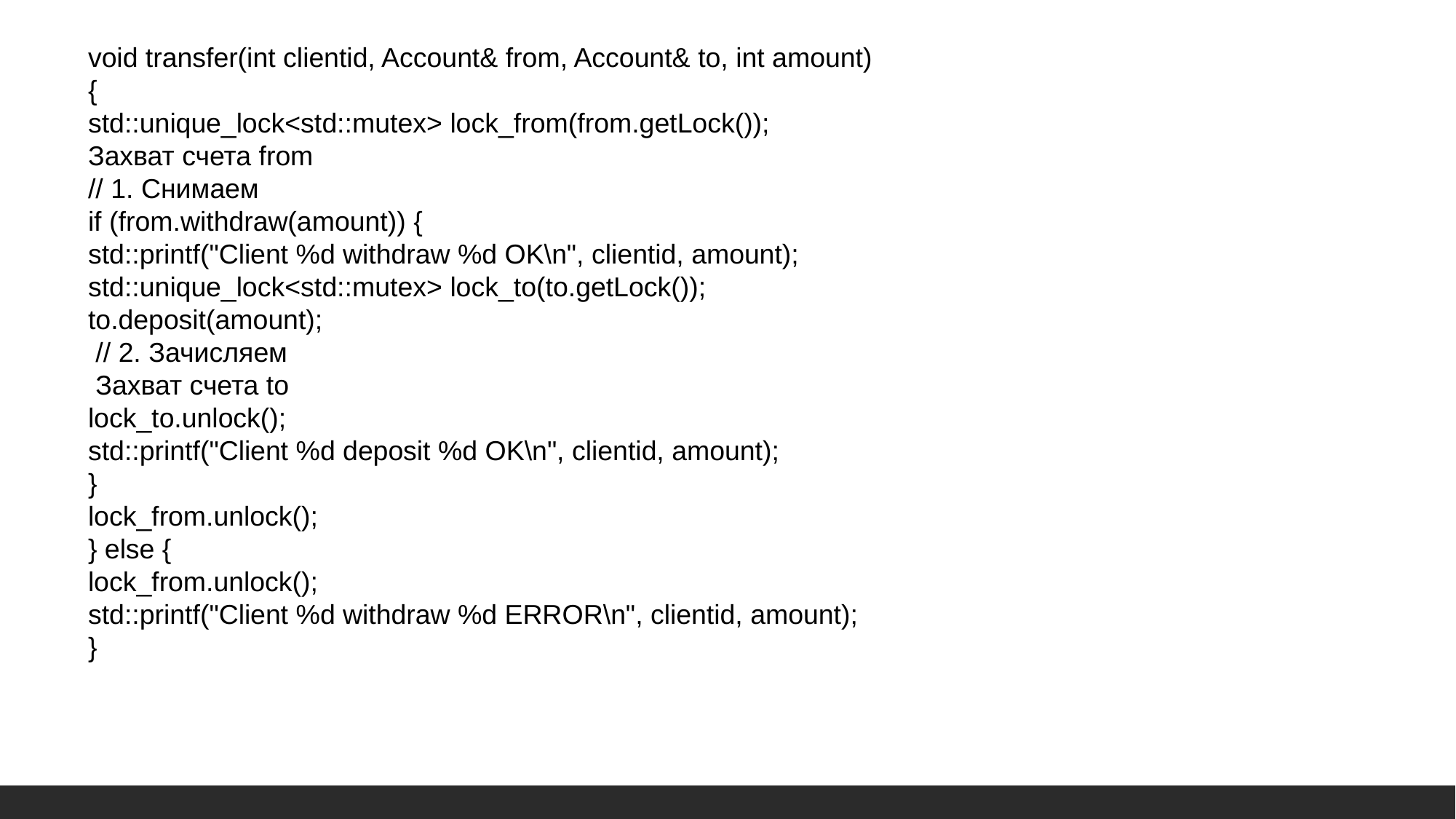

void transfer(int clientid, Account& from, Account& to, int amount)
{
std::unique_lock<std::mutex> lock_from(from.getLock());
Захват счета from
// 1. Снимаем
if (from.withdraw(amount)) {
std::printf("Client %d withdraw %d OK\n", clientid, amount);
std::unique_lock<std::mutex> lock_to(to.getLock());
to.deposit(amount);
 // 2. Зачисляем
 Захват счета to
lock_to.unlock();
std::printf("Client %d deposit %d OK\n", clientid, amount);
}
lock_from.unlock();
} else {
lock_from.unlock();
std::printf("Client %d withdraw %d ERROR\n", clientid, amount);
}